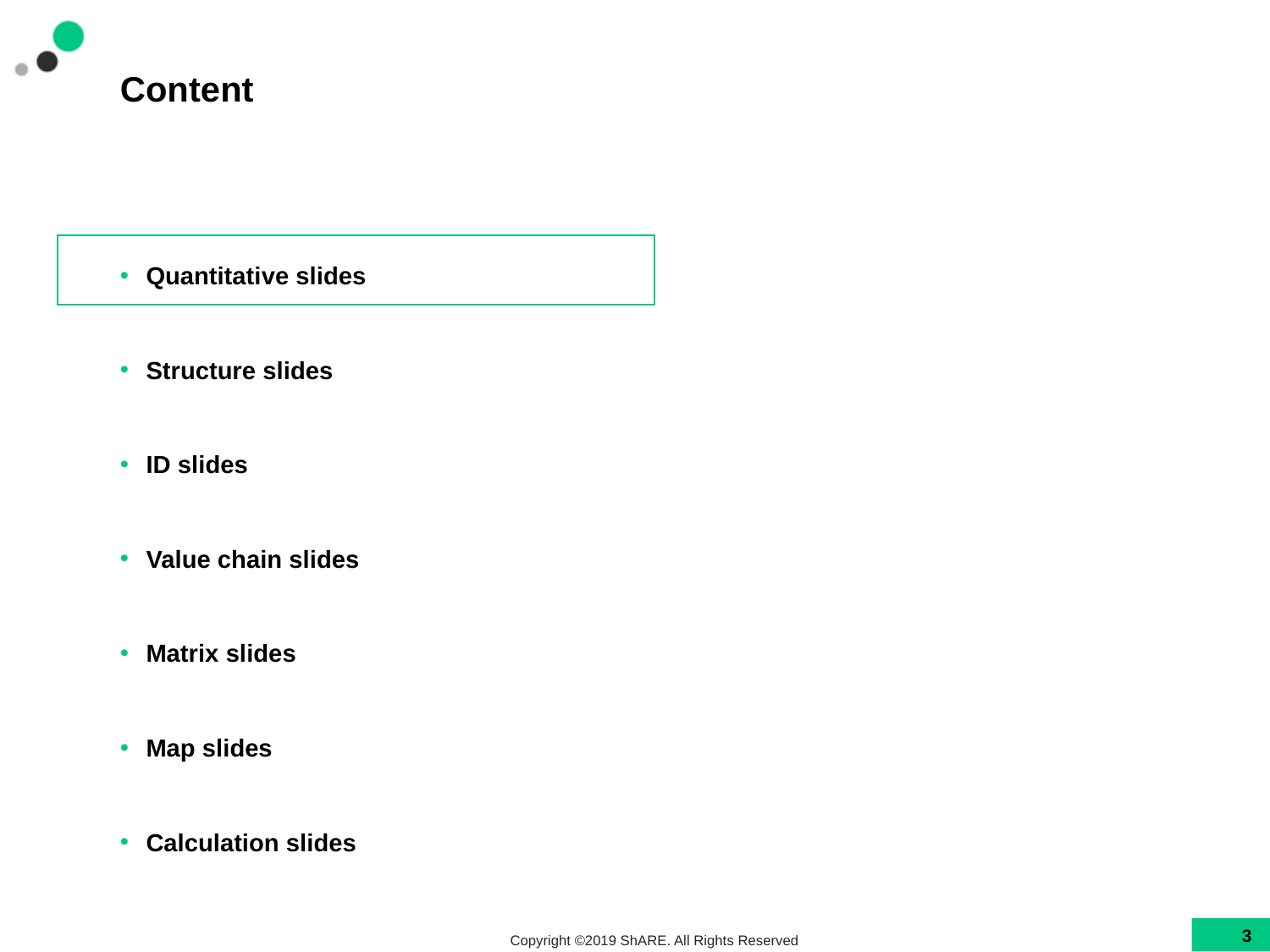

# Content

Quantitative slides

Structure slides

ID slides

Value chain slides

Matrix slides

Map slides

Calculation slides